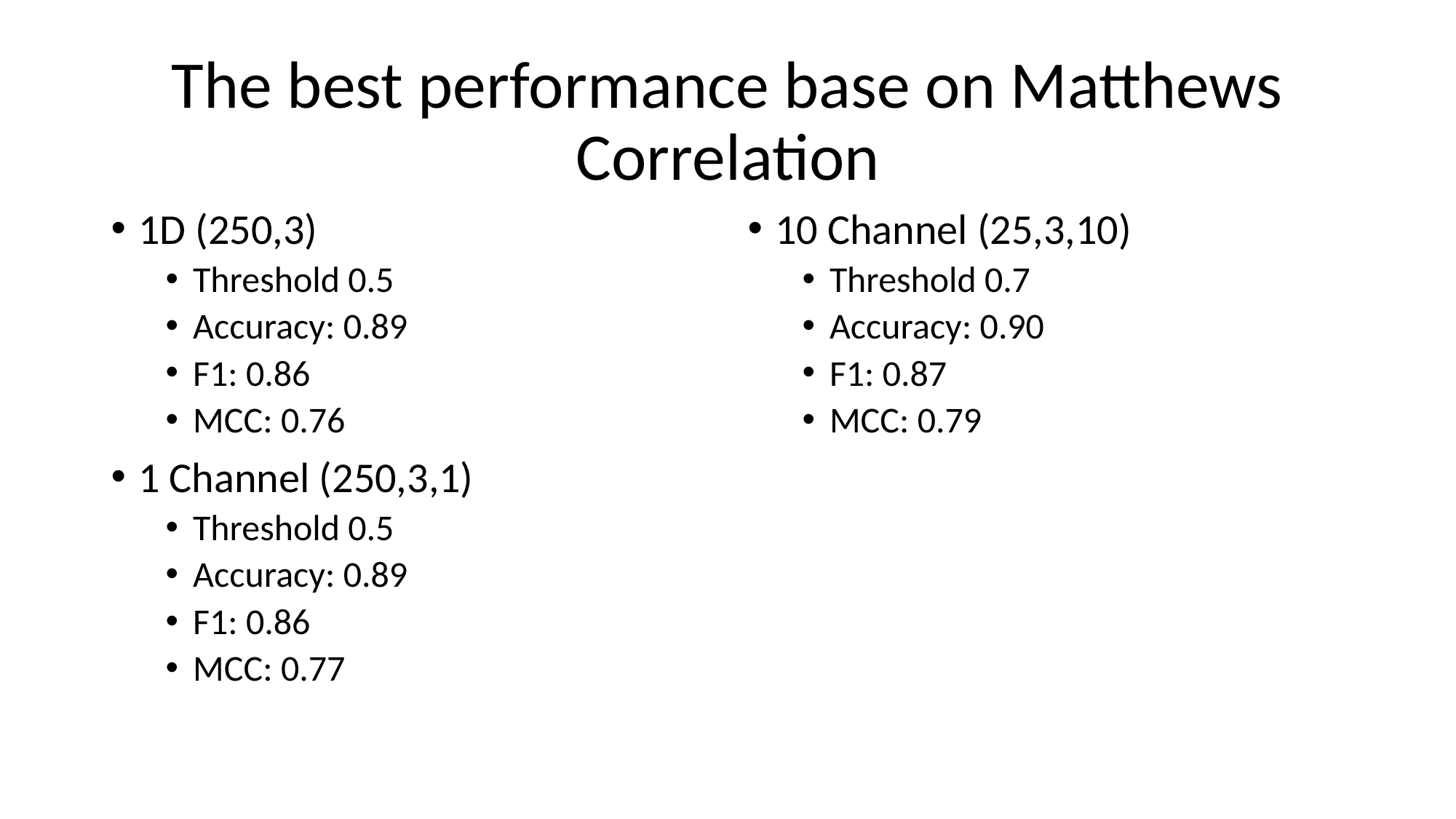

# The best performance base on Matthews Correlation
1D (250,3)
Threshold 0.5
Accuracy: 0.89
F1: 0.86
MCC: 0.76
1 Channel (250,3,1)
Threshold 0.5
Accuracy: 0.89
F1: 0.86
MCC: 0.77
10 Channel (25,3,10)
Threshold 0.7
Accuracy: 0.90
F1: 0.87
MCC: 0.79